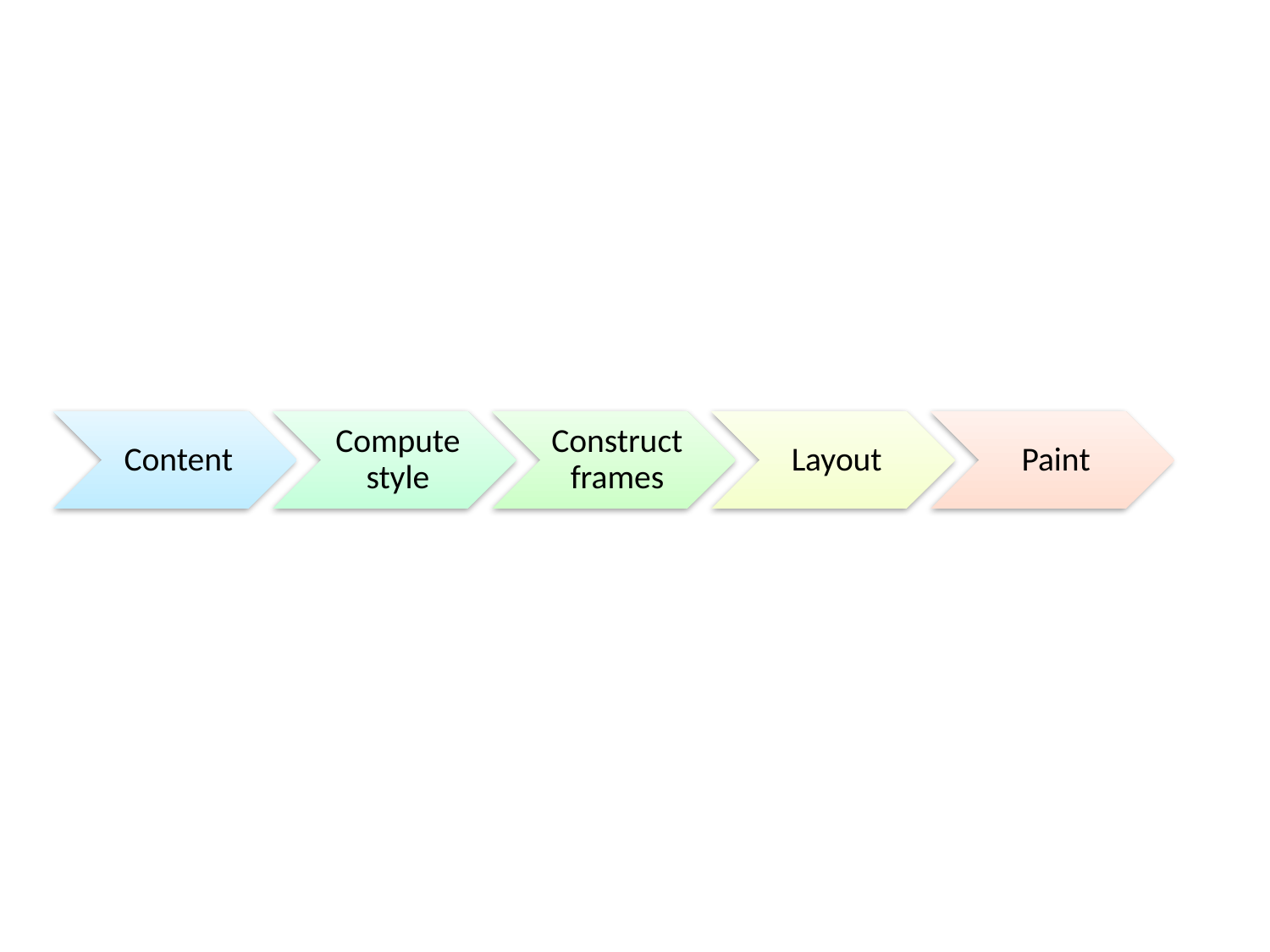

Content
Compute style
Construct frames
Layout
Paint